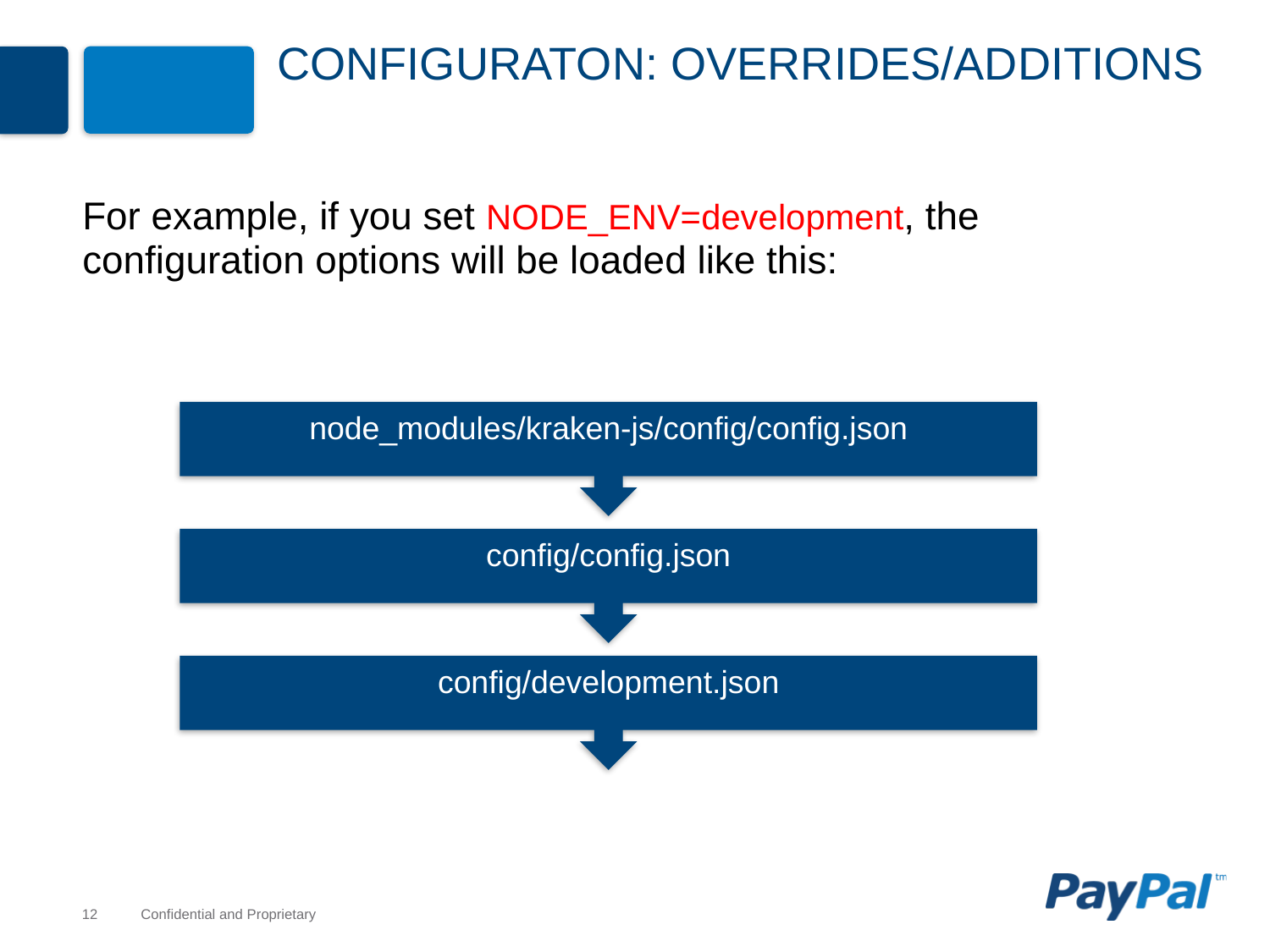

# Configuraton: Overrides/Additions
For example, if you set NODE_ENV=development, the configuration options will be loaded like this:
node_modules/kraken-js/config/config.json
config/config.json
config/development.json